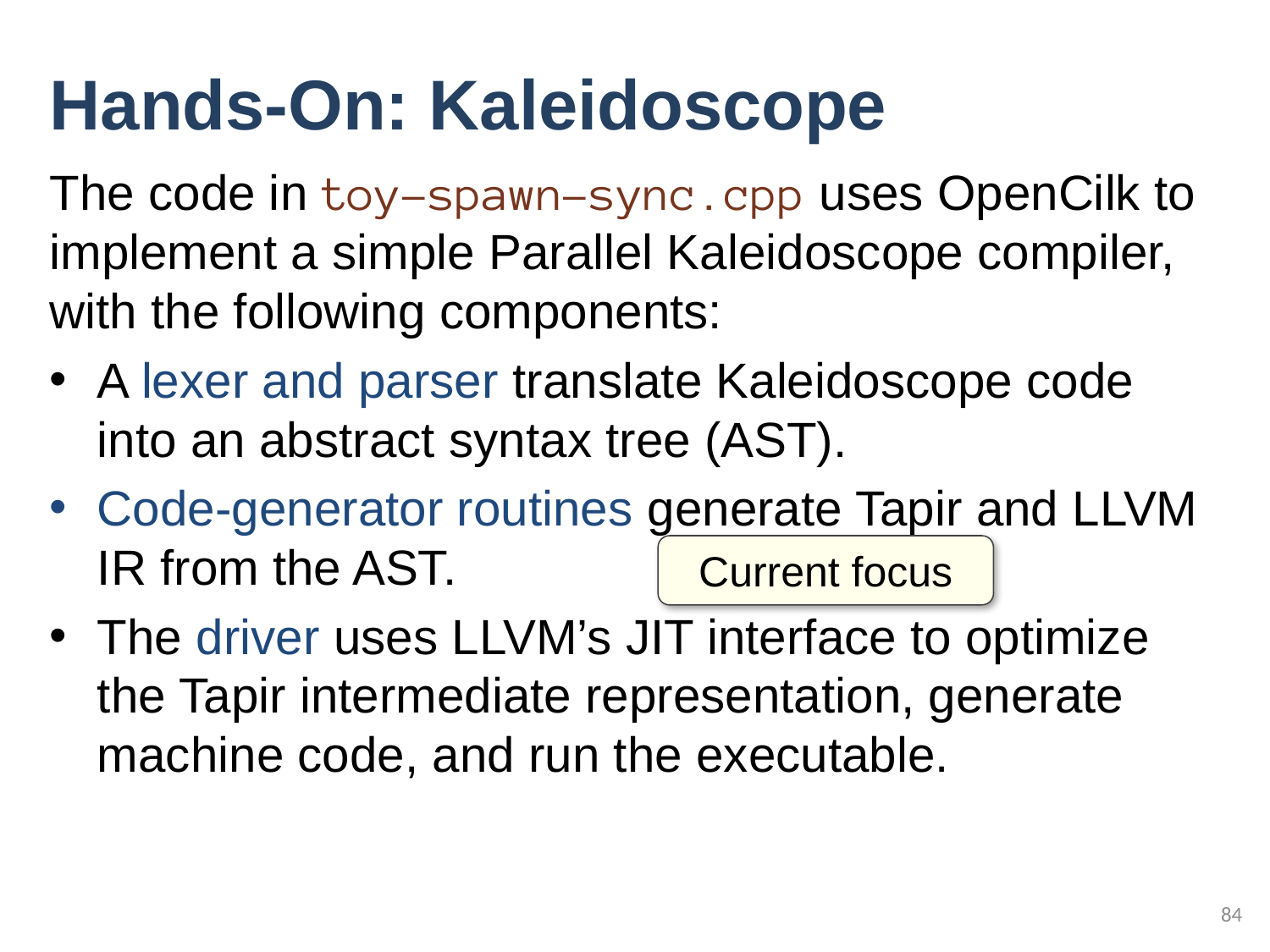

# Hands-On: Kaleidoscope
The code in toy-spawn-sync.cpp uses OpenCilk to implement a simple Parallel Kaleidoscope compiler, with the following components:
A lexer and parser translate Kaleidoscope code into an abstract syntax tree (AST).
Code-generator routines generate Tapir and LLVM IR from the AST.
The driver uses LLVM’s JIT interface to optimize the Tapir intermediate representation, generate machine code, and run the executable.
Current focus
84